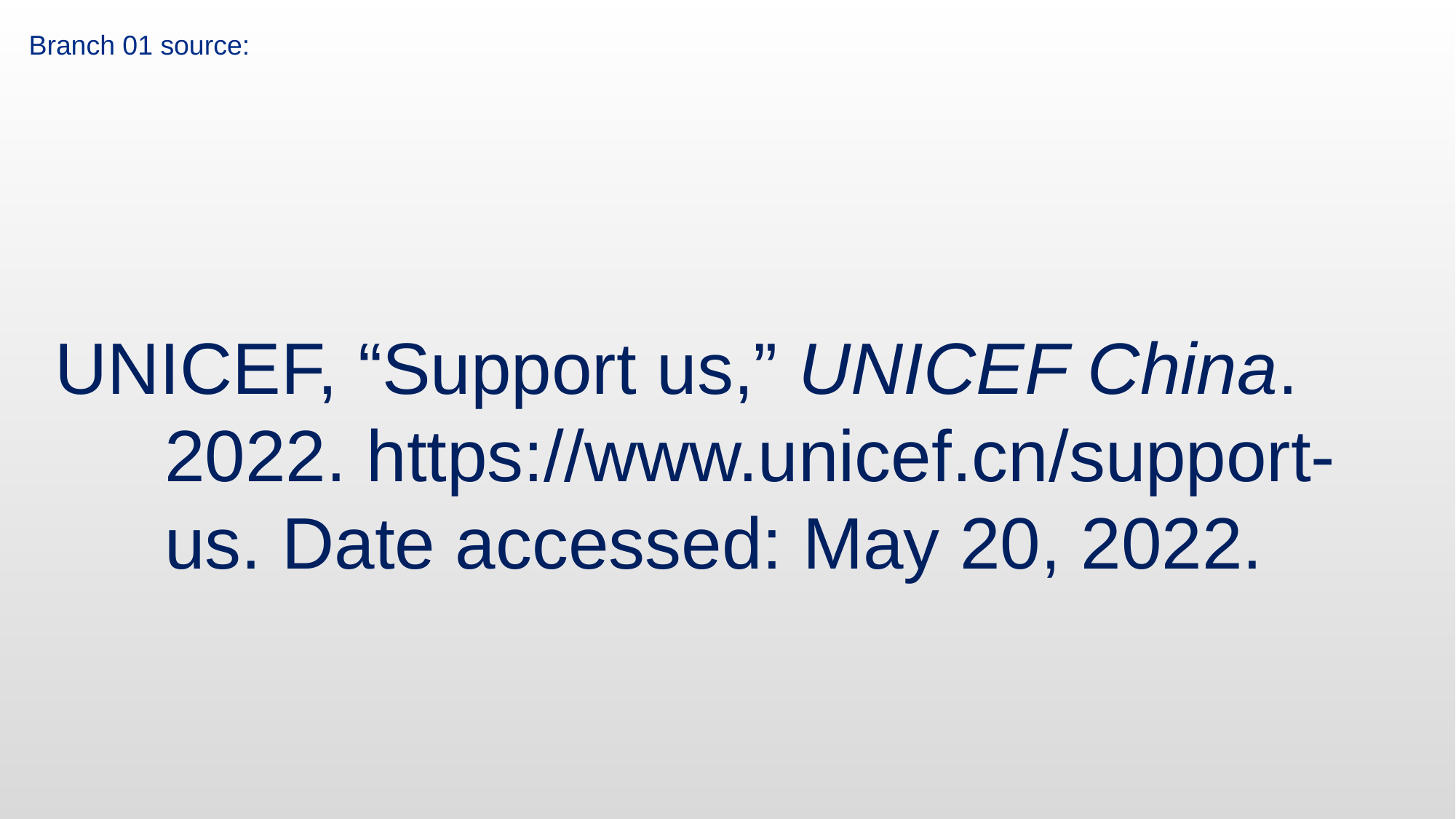

Branch 01 source:

UNICEF, “Support us,” UNICEF China. 2022. https://www.unicef.cn/support-us. Date accessed: May 20, 2022.